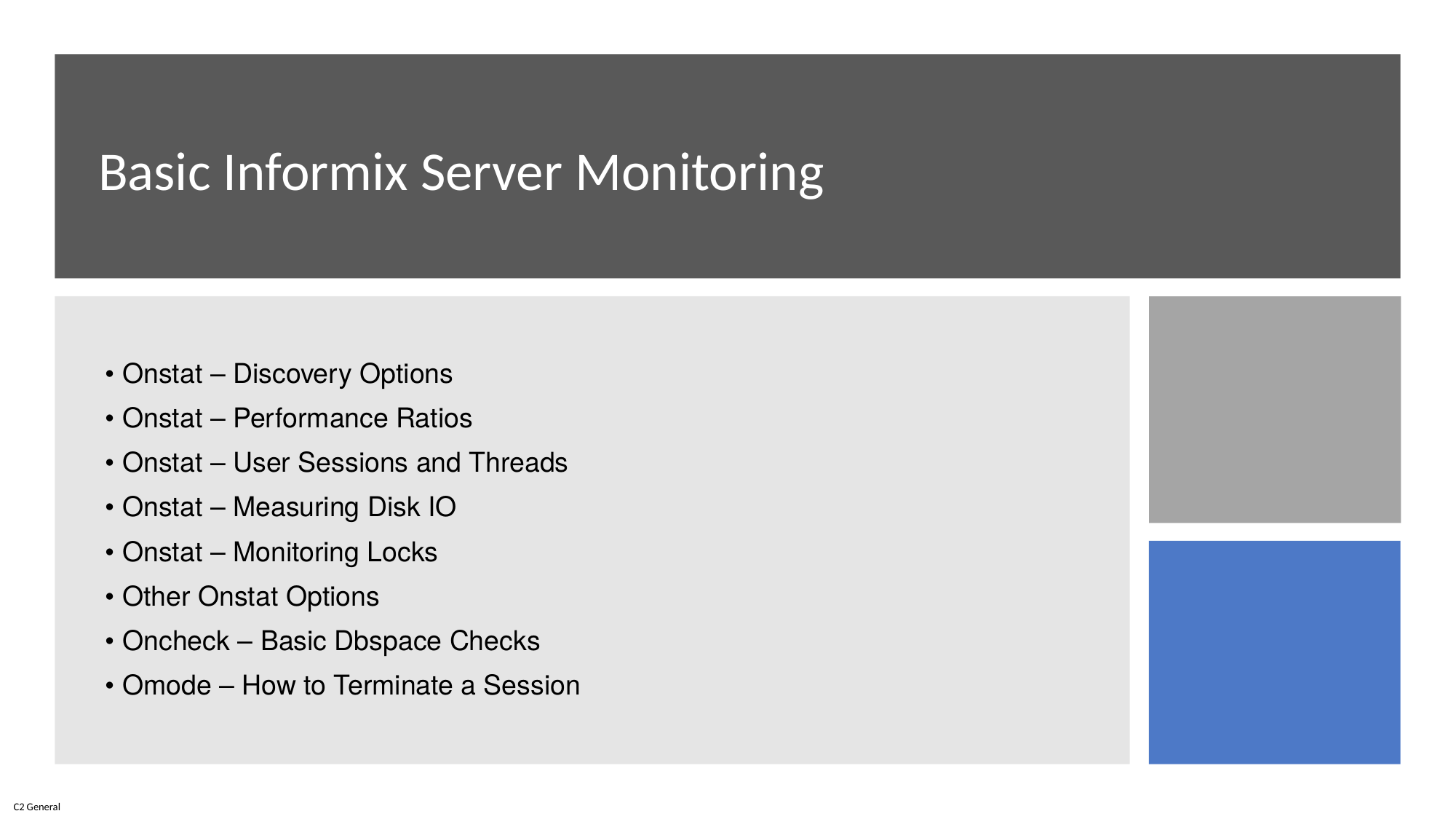

# Basic Informix Server Monitoring

• Onstat – Discovery Options
• Onstat – Performance Ratios
• Onstat – User Sessions and Threads
• Onstat – Measuring Disk IO
• Onstat – Monitoring Locks
• Other Onstat Options
• Oncheck – Basic Dbspace Checks
• Omode – How to Terminate a Session